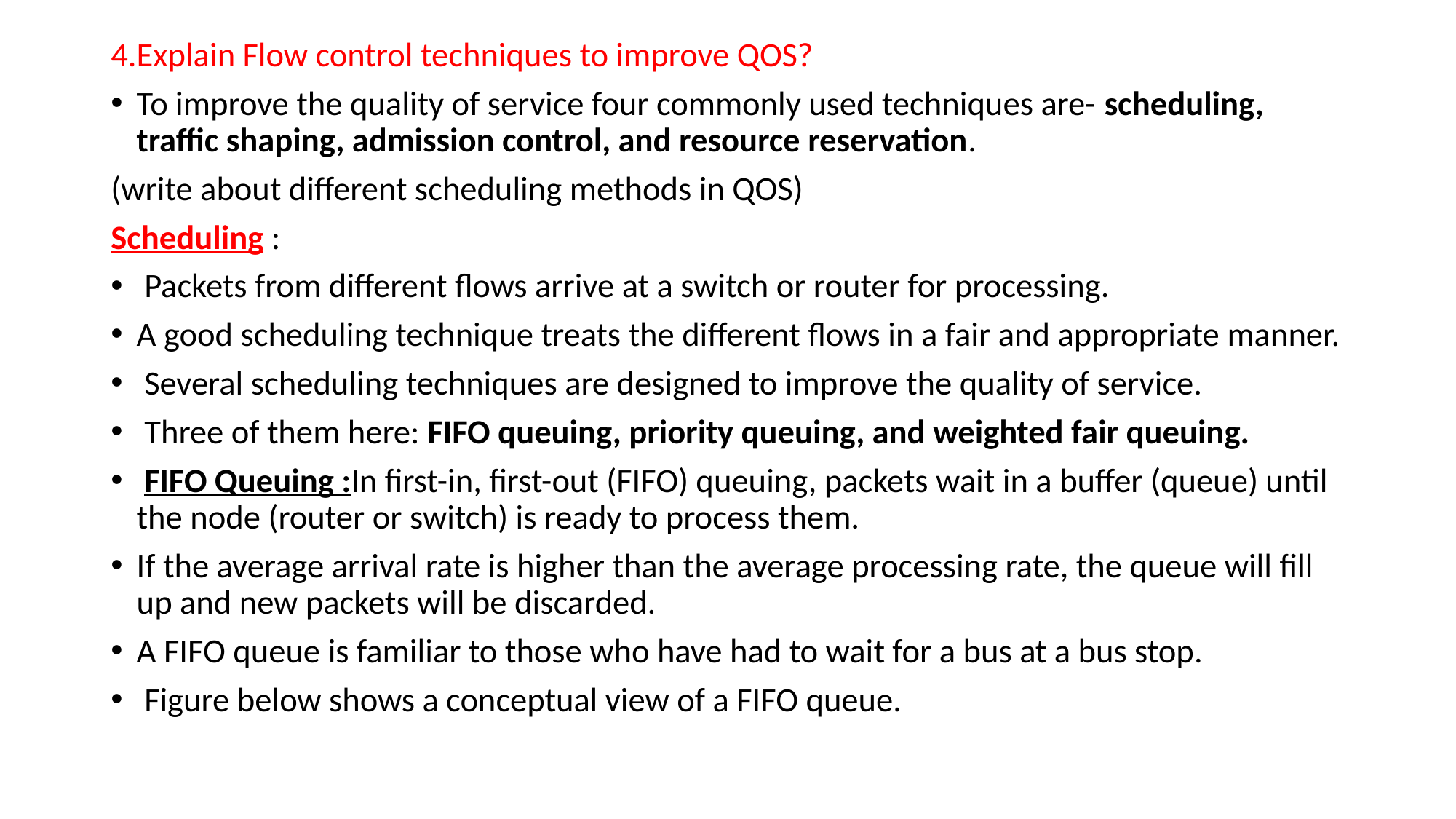

4.Explain Flow control techniques to improve QOS?
To improve the quality of service four commonly used techniques are- scheduling, traffic shaping, admission control, and resource reservation.
(write about different scheduling methods in QOS)
Scheduling :
 Packets from different flows arrive at a switch or router for processing.
A good scheduling technique treats the different flows in a fair and appropriate manner.
 Several scheduling techniques are designed to improve the quality of service.
 Three of them here: FIFO queuing, priority queuing, and weighted fair queuing.
 FIFO Queuing :In first-in, first-out (FIFO) queuing, packets wait in a buffer (queue) until the node (router or switch) is ready to process them.
If the average arrival rate is higher than the average processing rate, the queue will fill up and new packets will be discarded.
A FIFO queue is familiar to those who have had to wait for a bus at a bus stop.
 Figure below shows a conceptual view of a FIFO queue.